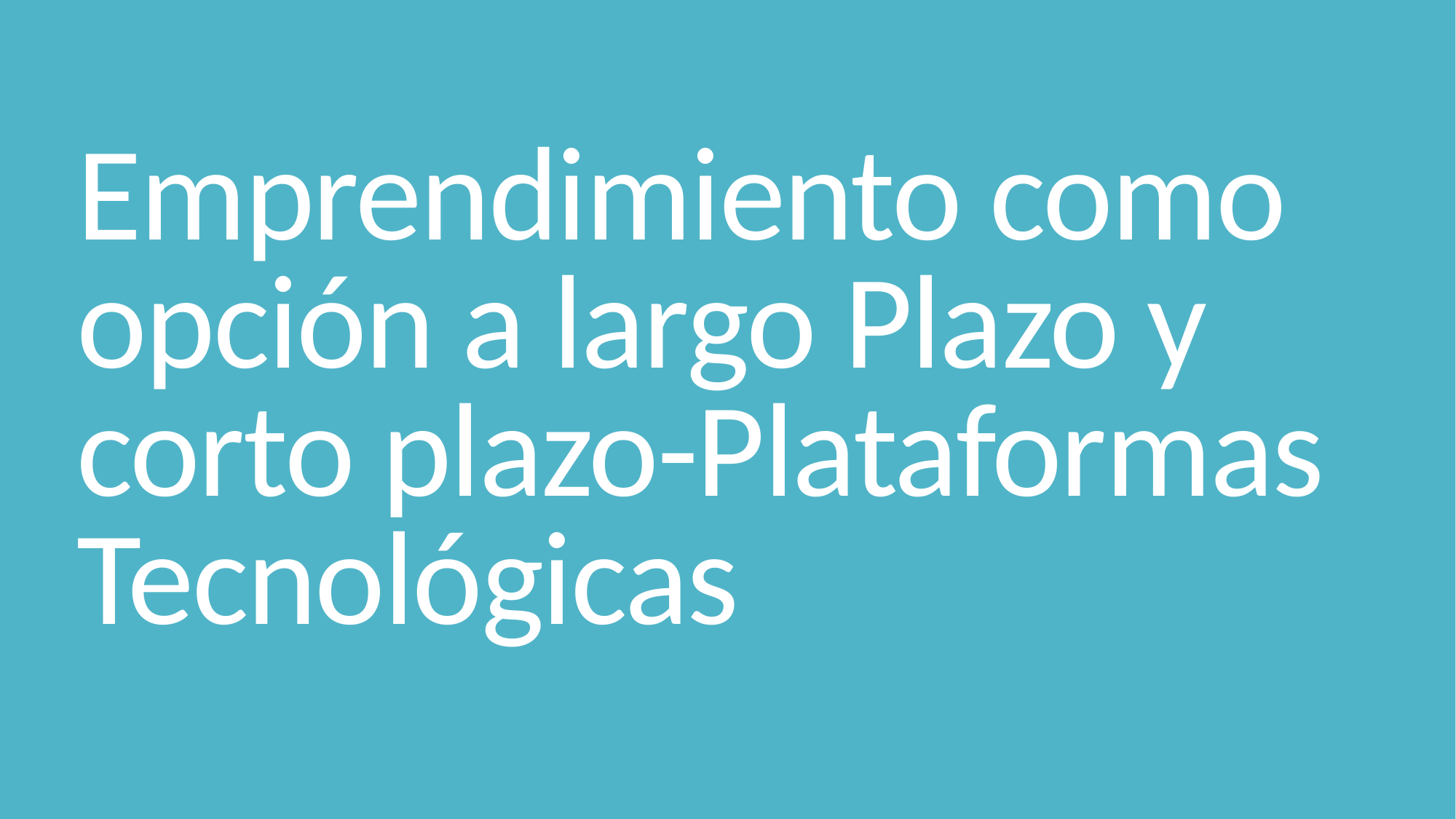

# Emprendimiento como opción a largo Plazo y corto plazo-Plataformas Tecnológicas